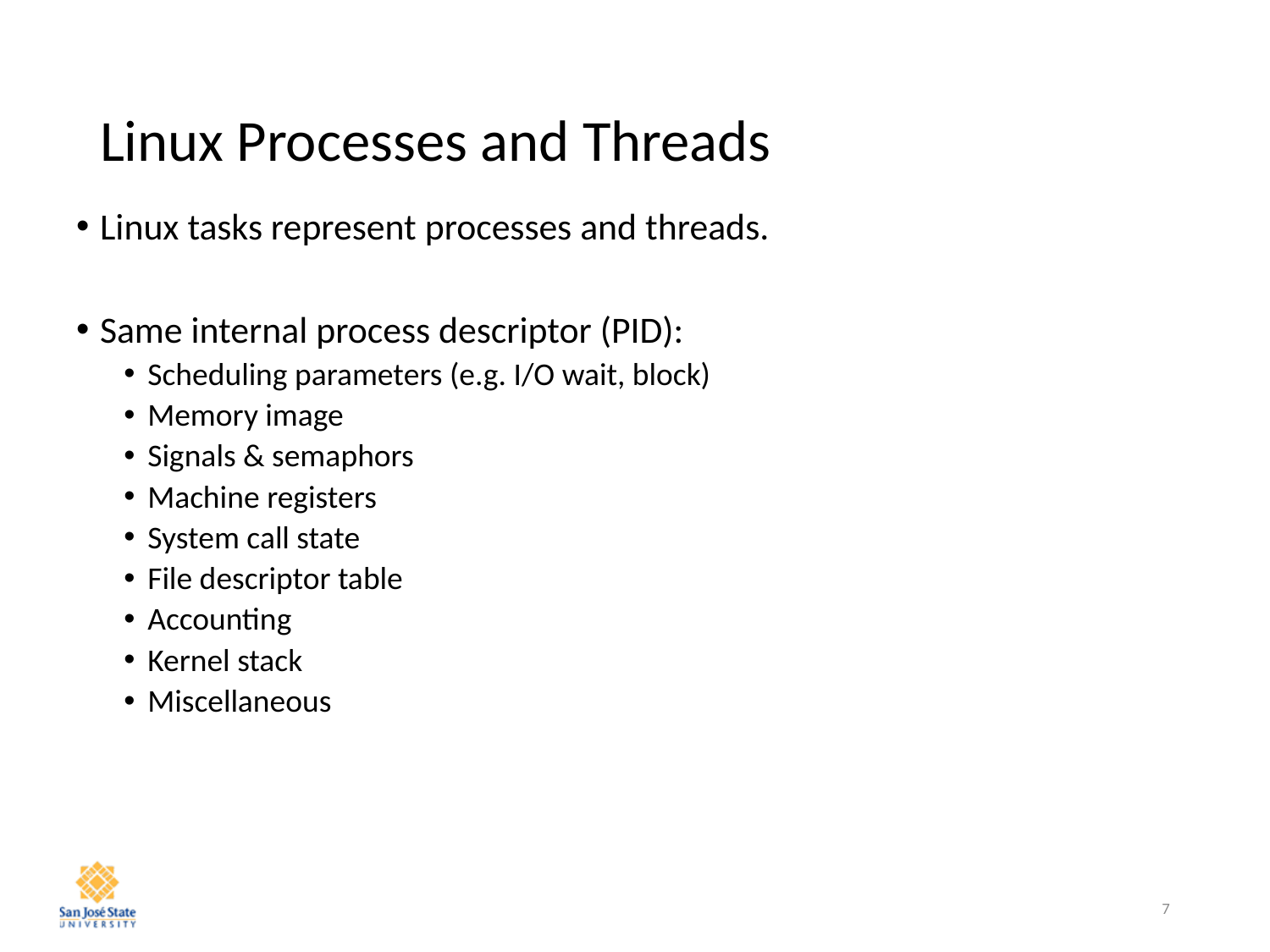

# Linux Processes and Threads
Linux tasks represent processes and threads.

Same internal process descriptor (PID):
Scheduling parameters (e.g. I/O wait, block)
Memory image
Signals & semaphors
Machine registers
System call state
File descriptor table
Accounting
Kernel stack
Miscellaneous
7